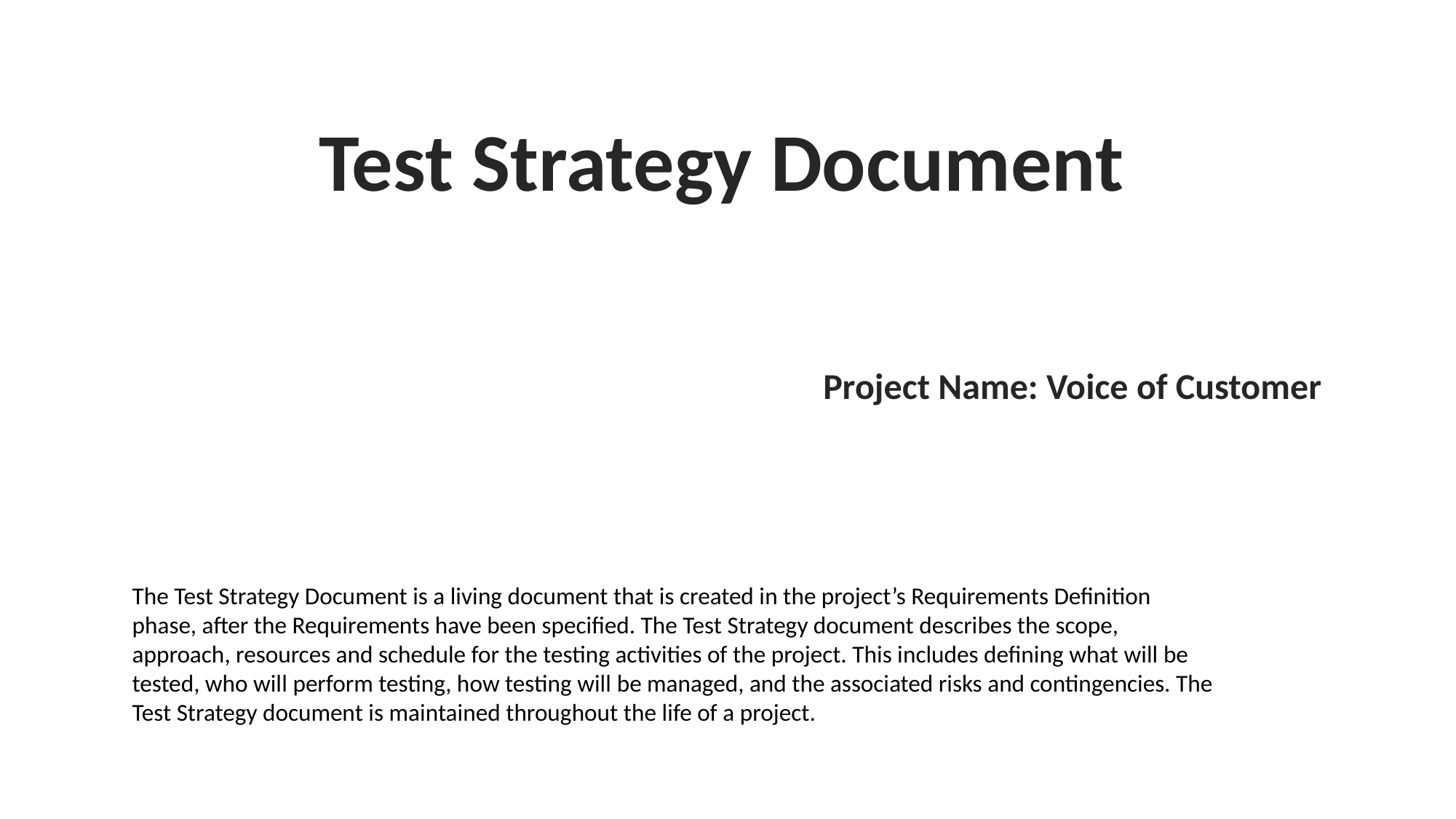

Test Strategy Document
Project Name: Voice of Customer
The Test Strategy Document is a living document that is created in the project’s Requirements Definition phase, after the Requirements have been specified. The Test Strategy document describes the scope, approach, resources and schedule for the testing activities of the project. This includes defining what will be tested, who will perform testing, how testing will be managed, and the associated risks and contingencies. The Test Strategy document is maintained throughout the life of a project.